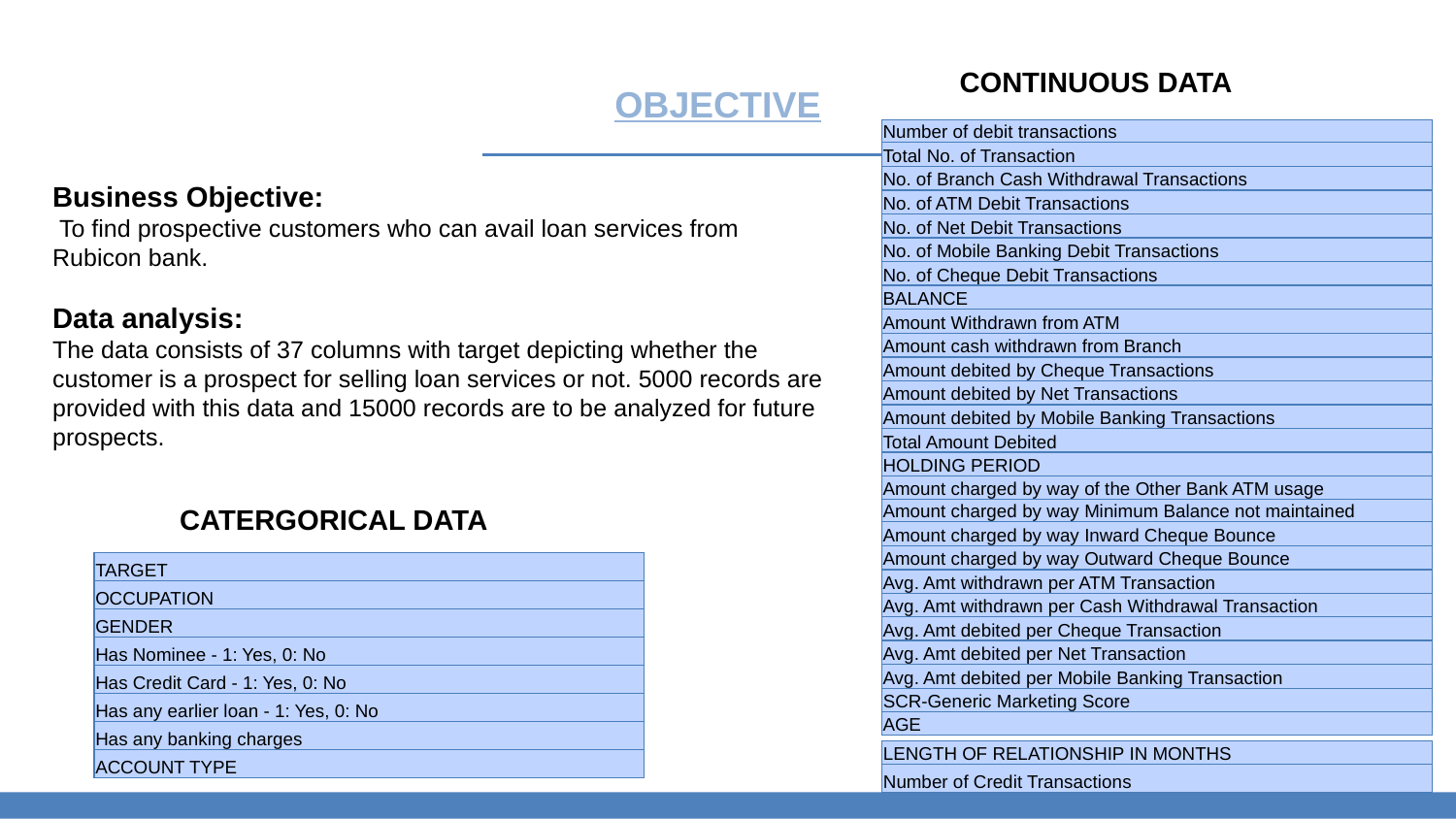

CONTINUOUS DATA
OBJECTIVE
| Number of debit transactions |
| --- |
| Total No. of Transaction |
| No. of Branch Cash Withdrawal Transactions |
| No. of ATM Debit Transactions |
| No. of Net Debit Transactions |
| No. of Mobile Banking Debit Transactions |
| No. of Cheque Debit Transactions |
| BALANCE |
| Amount Withdrawn from ATM |
| Amount cash withdrawn from Branch |
| Amount debited by Cheque Transactions |
| Amount debited by Net Transactions |
| Amount debited by Mobile Banking Transactions |
| Total Amount Debited |
| HOLDING PERIOD |
| Amount charged by way of the Other Bank ATM usage |
| Amount charged by way Minimum Balance not maintained |
| Amount charged by way Inward Cheque Bounce |
| Amount charged by way Outward Cheque Bounce |
| Avg. Amt withdrawn per ATM Transaction |
| Avg. Amt withdrawn per Cash Withdrawal Transaction |
| Avg. Amt debited per Cheque Transaction |
| Avg. Amt debited per Net Transaction |
| Avg. Amt debited per Mobile Banking Transaction |
| SCR-Generic Marketing Score |
| AGE |
Business Objective:
 To find prospective customers who can avail loan services from Rubicon bank.

Data analysis:
The data consists of 37 columns with target depicting whether the customer is a prospect for selling loan services or not. 5000 records are provided with this data and 15000 records are to be analyzed for future prospects.

CATERGORICAL DATA
| TARGET |
| --- |
| OCCUPATION |
| GENDER |
| Has Nominee - 1: Yes, 0: No |
| Has Credit Card - 1: Yes, 0: No |
| Has any earlier loan - 1: Yes, 0: No |
| Has any banking charges |
| ACCOUNT TYPE |
| LENGTH OF RELATIONSHIP IN MONTHS |
| --- |
| Number of Credit Transactions |